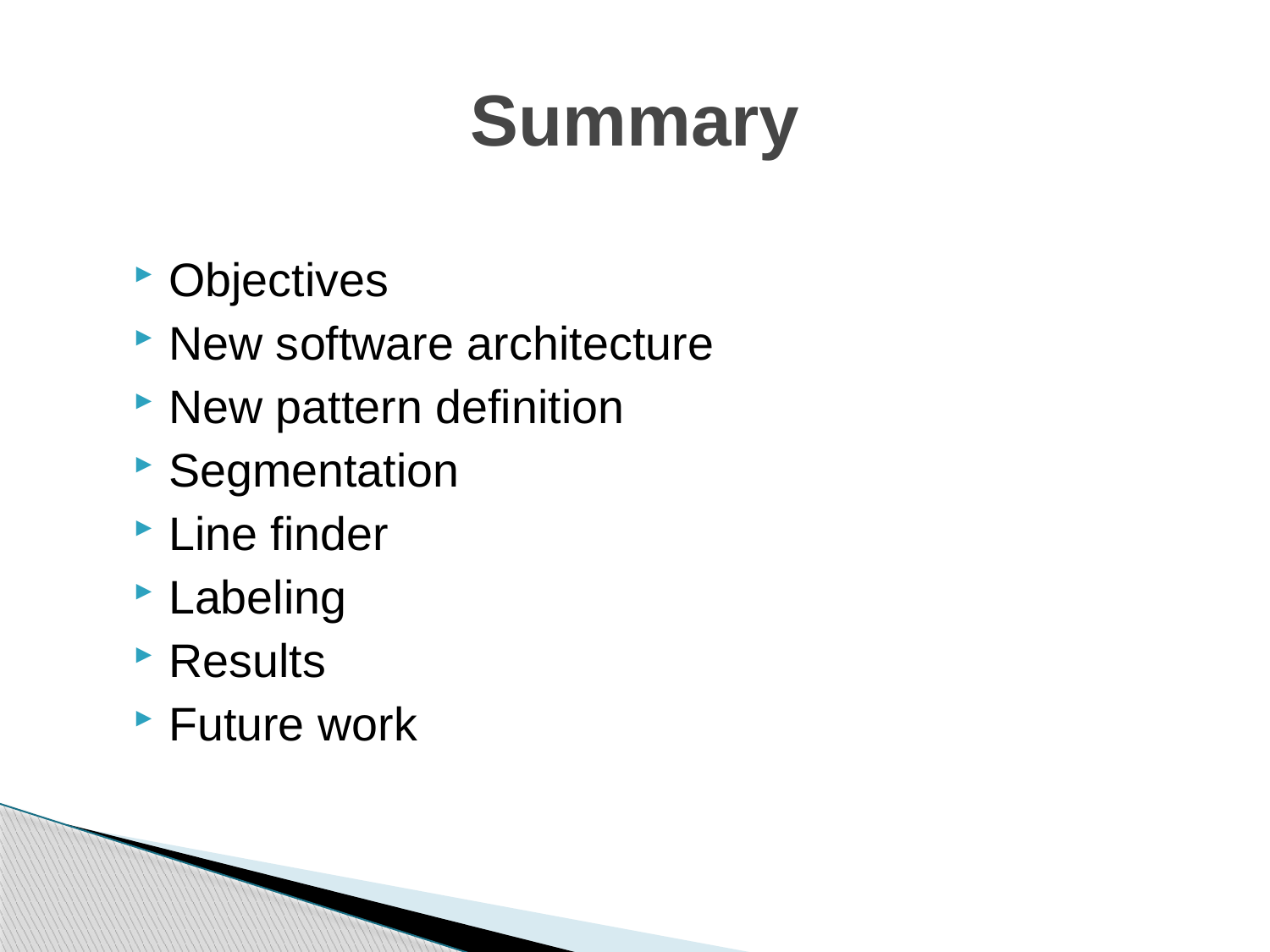

# Summary
Objectives
New software architecture
New pattern definition
Segmentation
Line finder
Labeling
Results
Future work